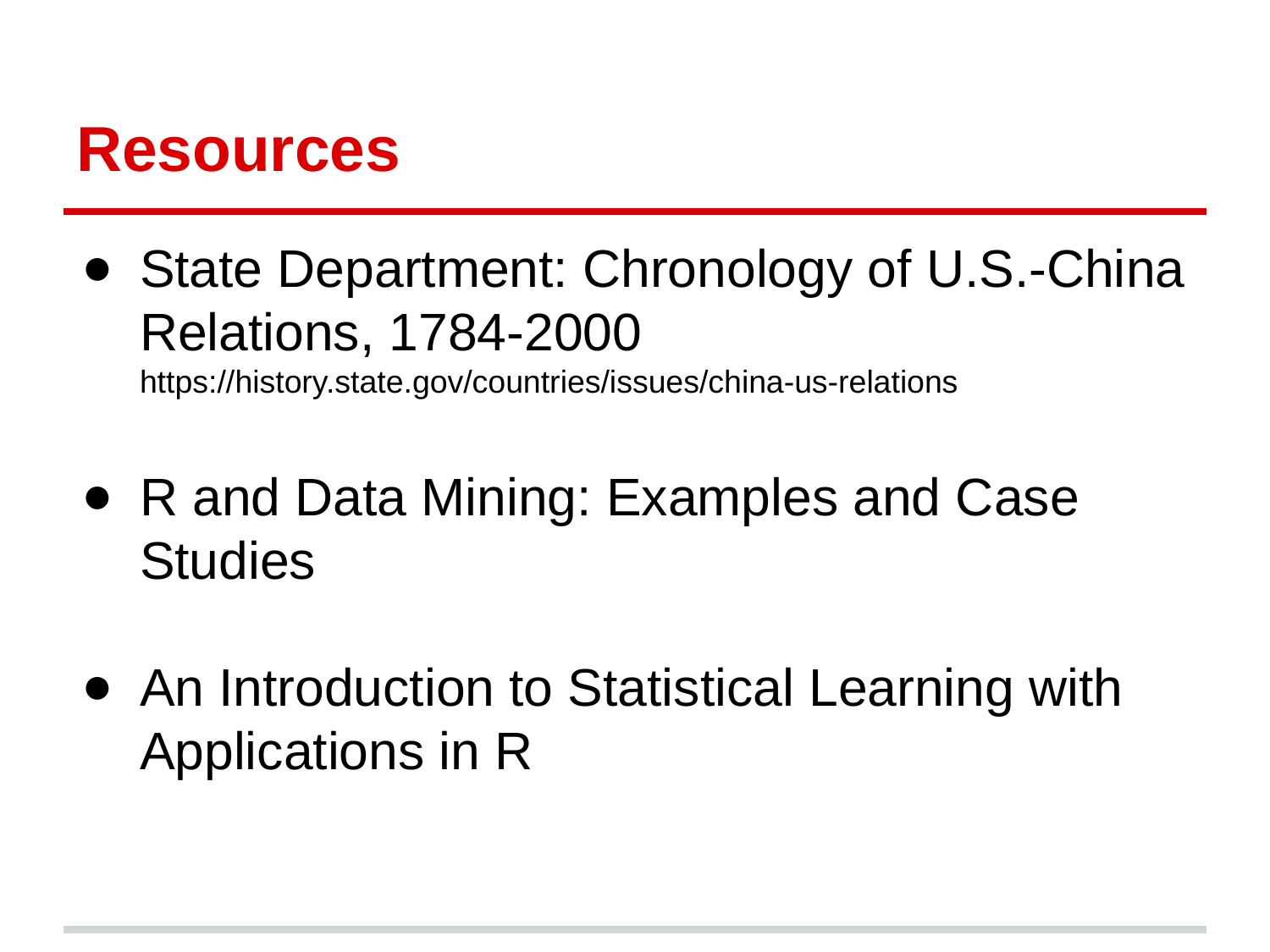

# Resources
State Department: Chronology of U.S.-China Relations, 1784-2000
https://history.state.gov/countries/issues/china-us-relations

R and Data Mining: Examples and Case Studies

An Introduction to Statistical Learning with Applications in R